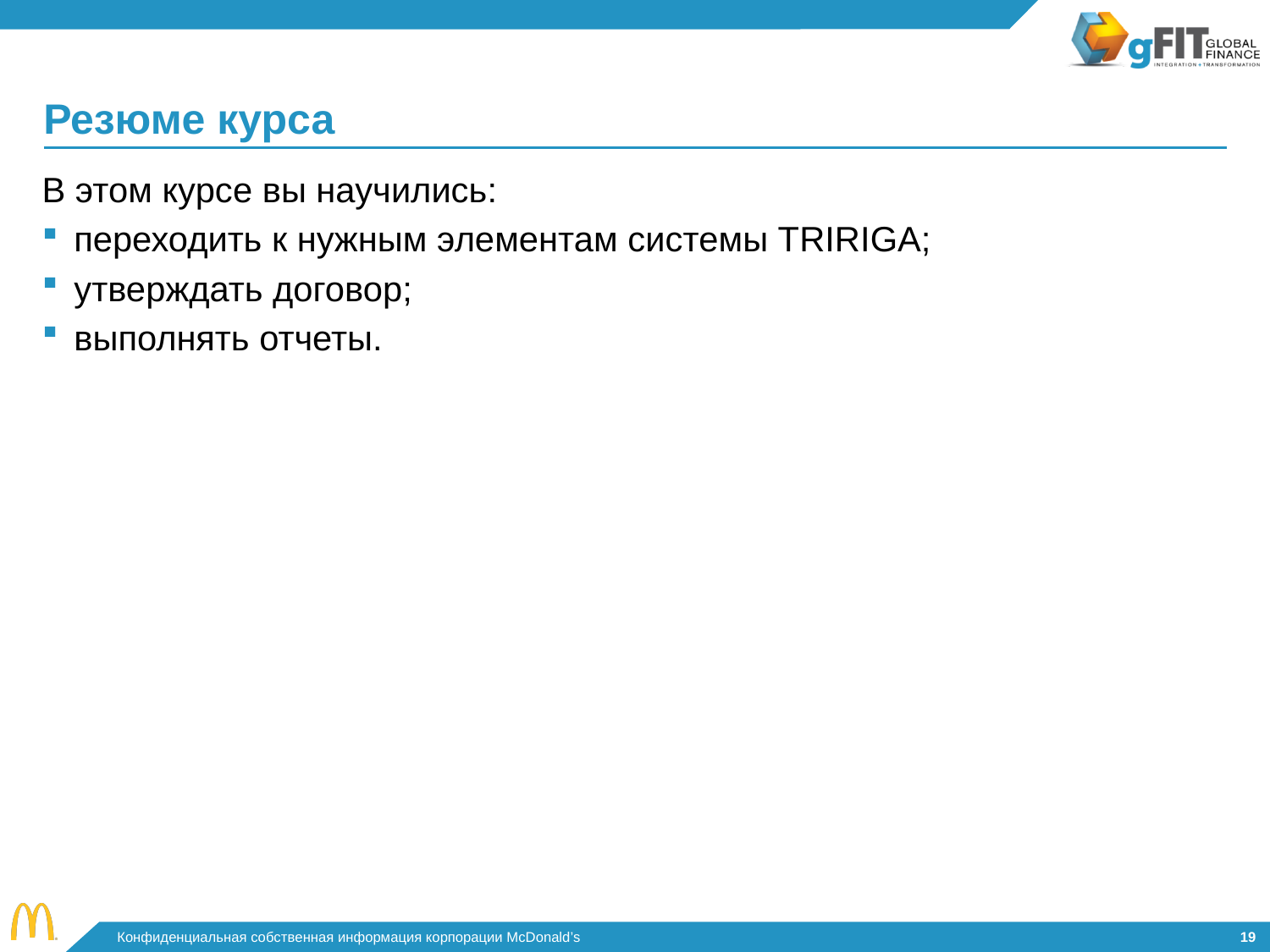

# Резюме курса
В этом курсе вы научились:
переходить к нужным элементам системы TRIRIGA;
утверждать договор;
выполнять отчеты.